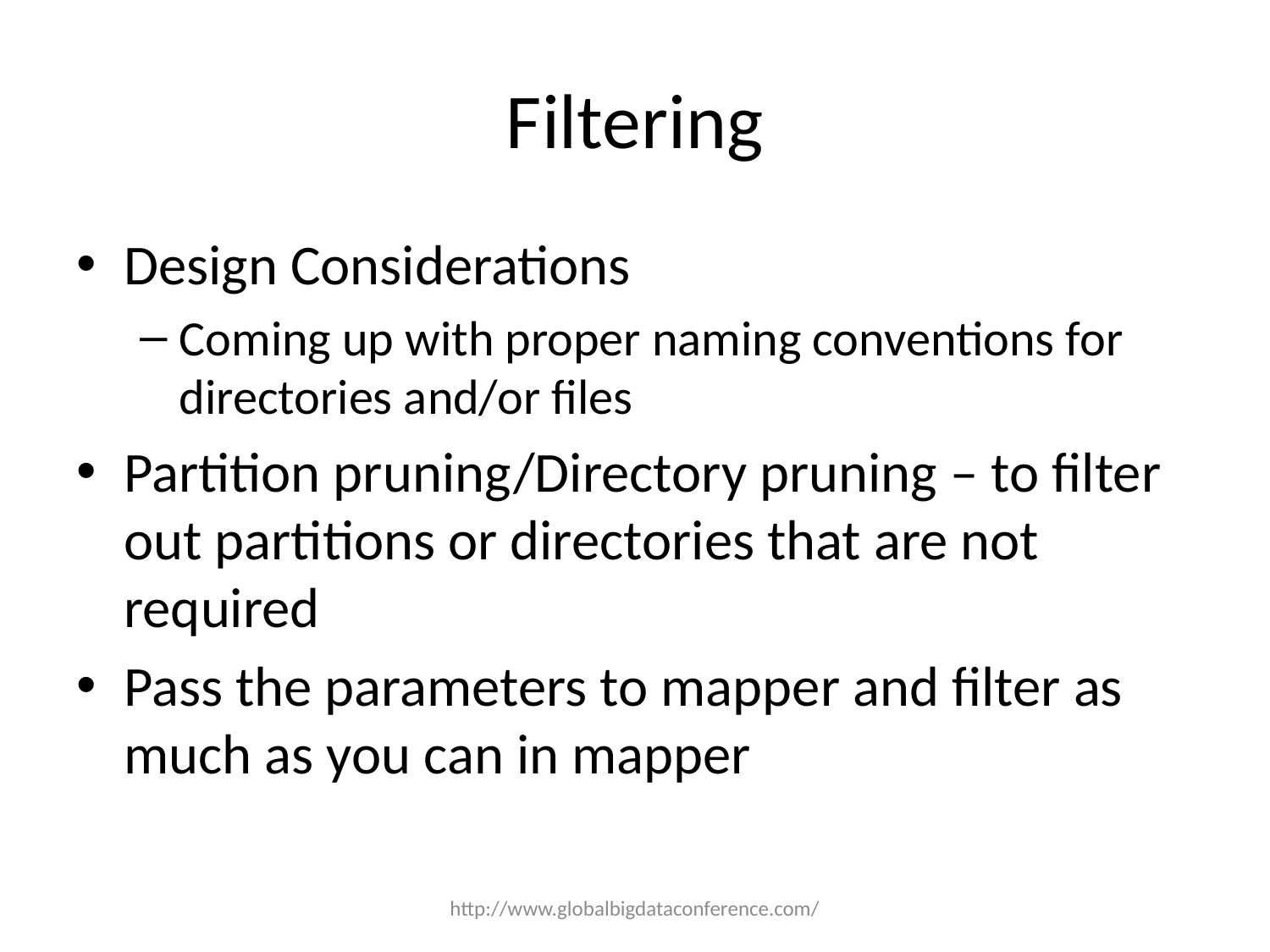

# Filtering
Design Considerations
Coming up with proper naming conventions for directories and/or files
Partition pruning/Directory pruning – to filter out partitions or directories that are not required
Pass the parameters to mapper and filter as much as you can in mapper

http://www.globalbigdataconference.com/